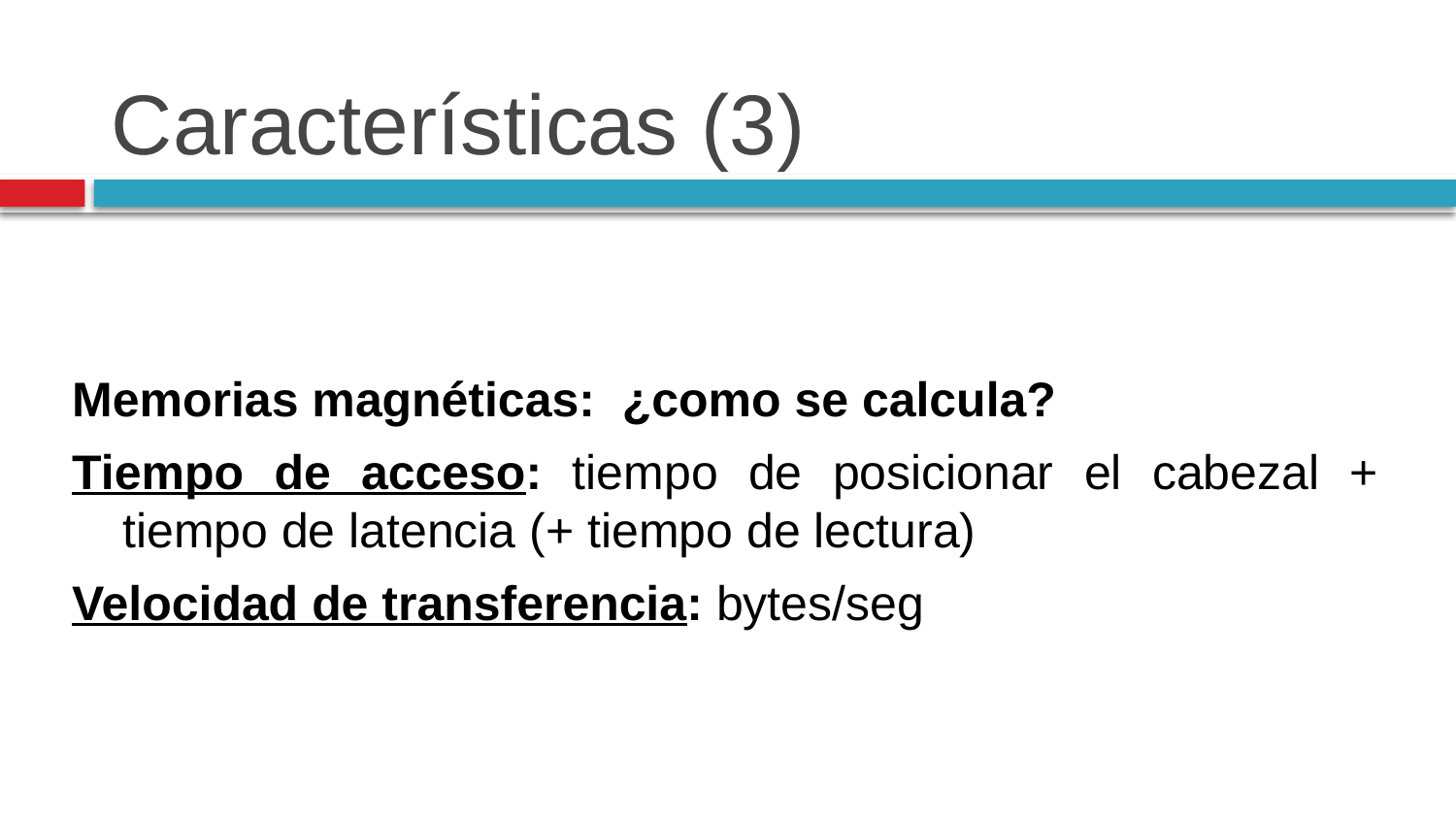

# Características (3)
Memorias magnéticas:  ¿como se calcula?
Tiempo de acceso: tiempo de posicionar el cabezal + tiempo de latencia (+ tiempo de lectura)
Velocidad de transferencia: bytes/seg